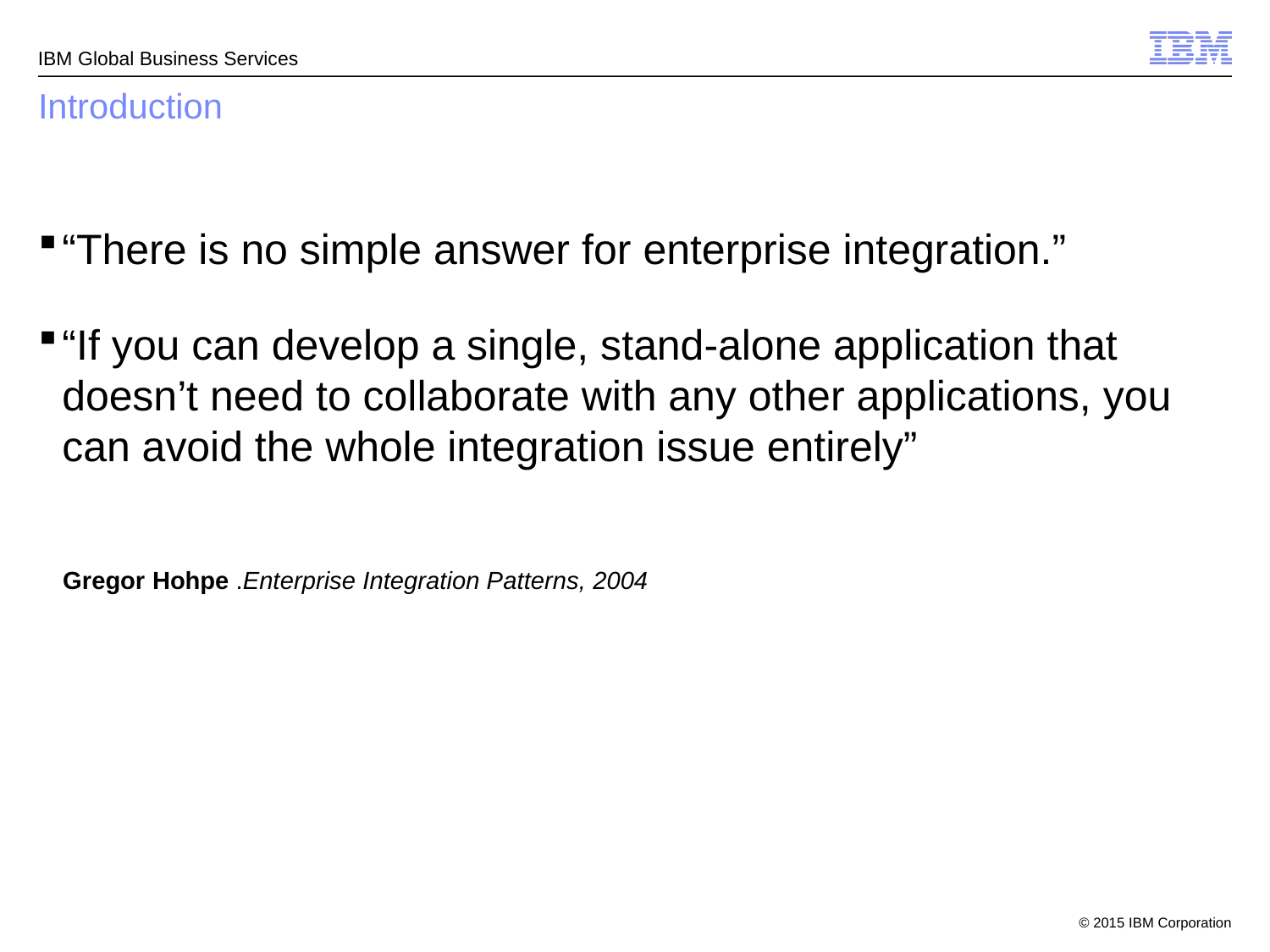

# Introduction
“There is no simple answer for enterprise integration.”
“If you can develop a single, stand-alone application that doesn’t need to collaborate with any other applications, you can avoid the whole integration issue entirely”

   Gregor Hohpe .Enterprise Integration Patterns, 2004